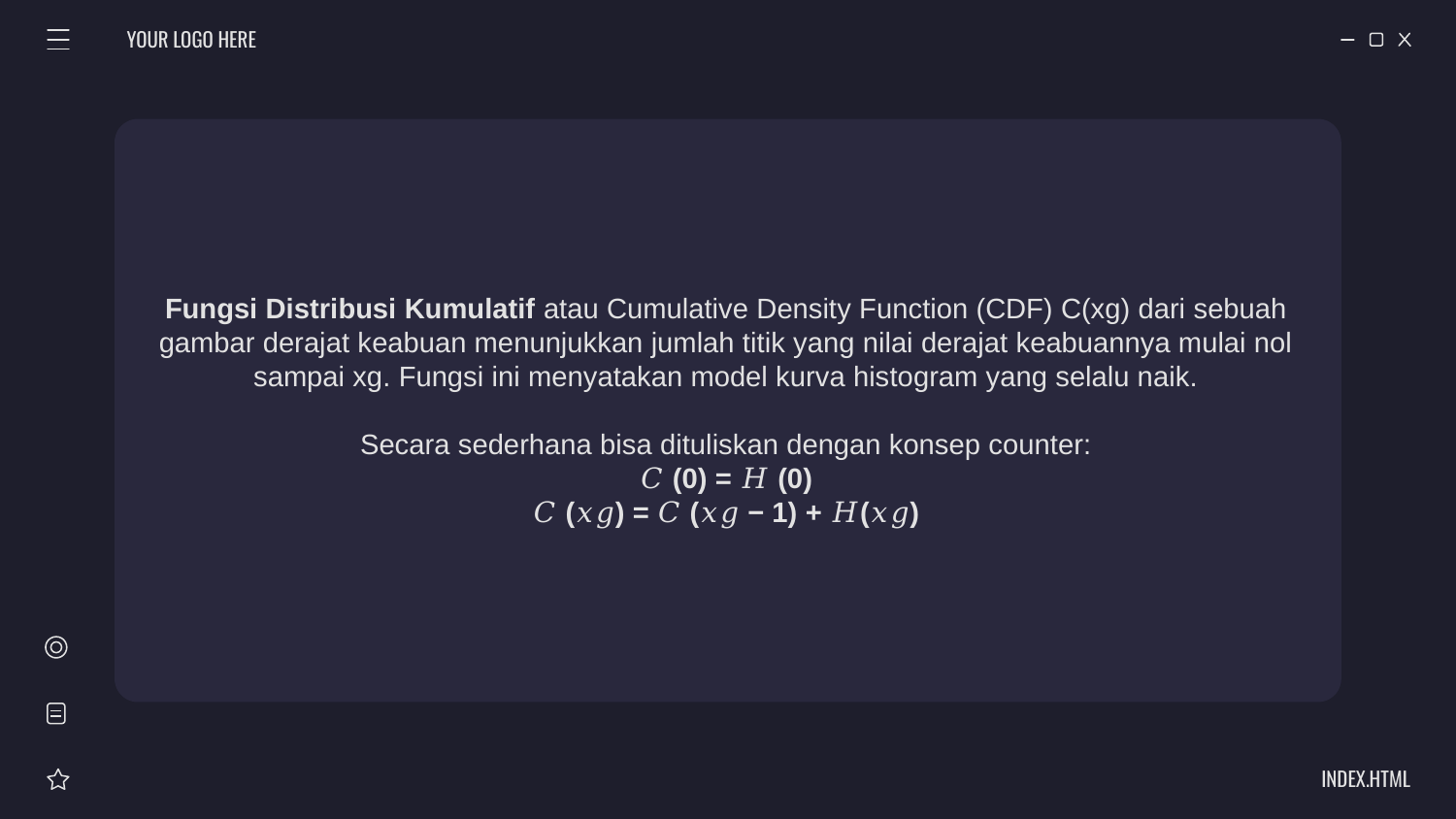

YOUR LOGO HERE

Fungsi Distribusi Kumulatif atau Cumulative Density Function (CDF) C(xg) dari sebuah gambar derajat keabuan menunjukkan jumlah titik yang nilai derajat keabuannya mulai nol sampai xg. Fungsi ini menyatakan model kurva histogram yang selalu naik.

Secara sederhana bisa dituliskan dengan konsep counter:
𝐶 (0) = 𝐻 (0)
𝐶 (𝑥𝑔) = 𝐶 (𝑥𝑔 − 1) + 𝐻(𝑥𝑔)

INDEX.HTML